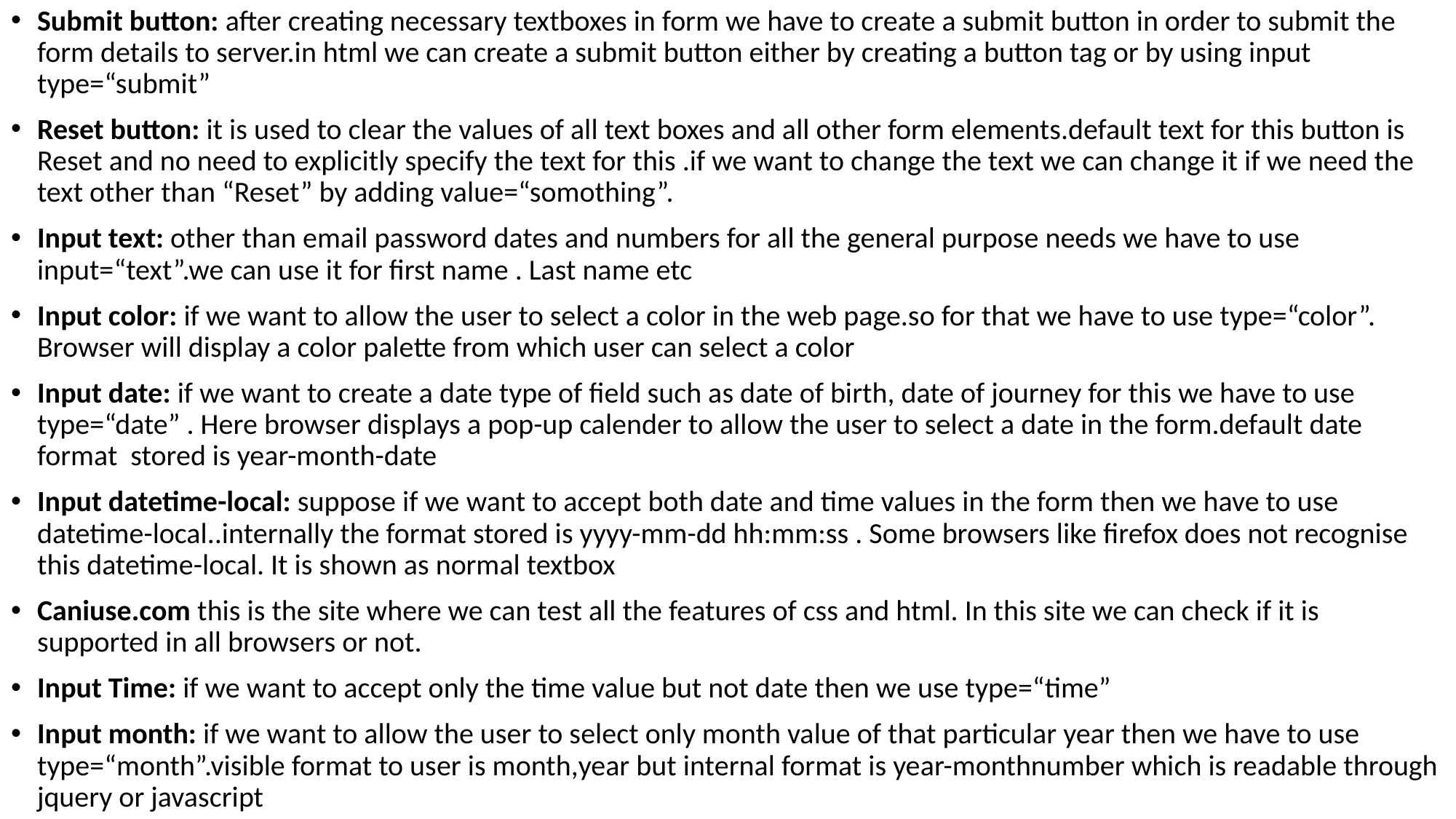

Submit button: after creating necessary textboxes in form we have to create a submit button in order to submit the form details to server.in html we can create a submit button either by creating a button tag or by using input type=“submit”
Reset button: it is used to clear the values of all text boxes and all other form elements.default text for this button is Reset and no need to explicitly specify the text for this .if we want to change the text we can change it if we need the text other than “Reset” by adding value=“somothing”.
Input text: other than email password dates and numbers for all the general purpose needs we have to use input=“text”.we can use it for first name . Last name etc
Input color: if we want to allow the user to select a color in the web page.so for that we have to use type=“color”. Browser will display a color palette from which user can select a color
Input date: if we want to create a date type of field such as date of birth, date of journey for this we have to use type=“date” . Here browser displays a pop-up calender to allow the user to select a date in the form.default date format  stored is year-month-date
Input datetime-local: suppose if we want to accept both date and time values in the form then we have to use datetime-local..internally the format stored is yyyy-mm-dd hh:mm:ss . Some browsers like firefox does not recognise this datetime-local. It is shown as normal textbox
Caniuse.com this is the site where we can test all the features of css and html. In this site we can check if it is supported in all browsers or not.
Input Time: if we want to accept only the time value but not date then we use type=“time”
Input month: if we want to allow the user to select only month value of that particular year then we have to use type=“month”.visible format to user is month,year but internal format is year-monthnumber which is readable through jquery or javascript